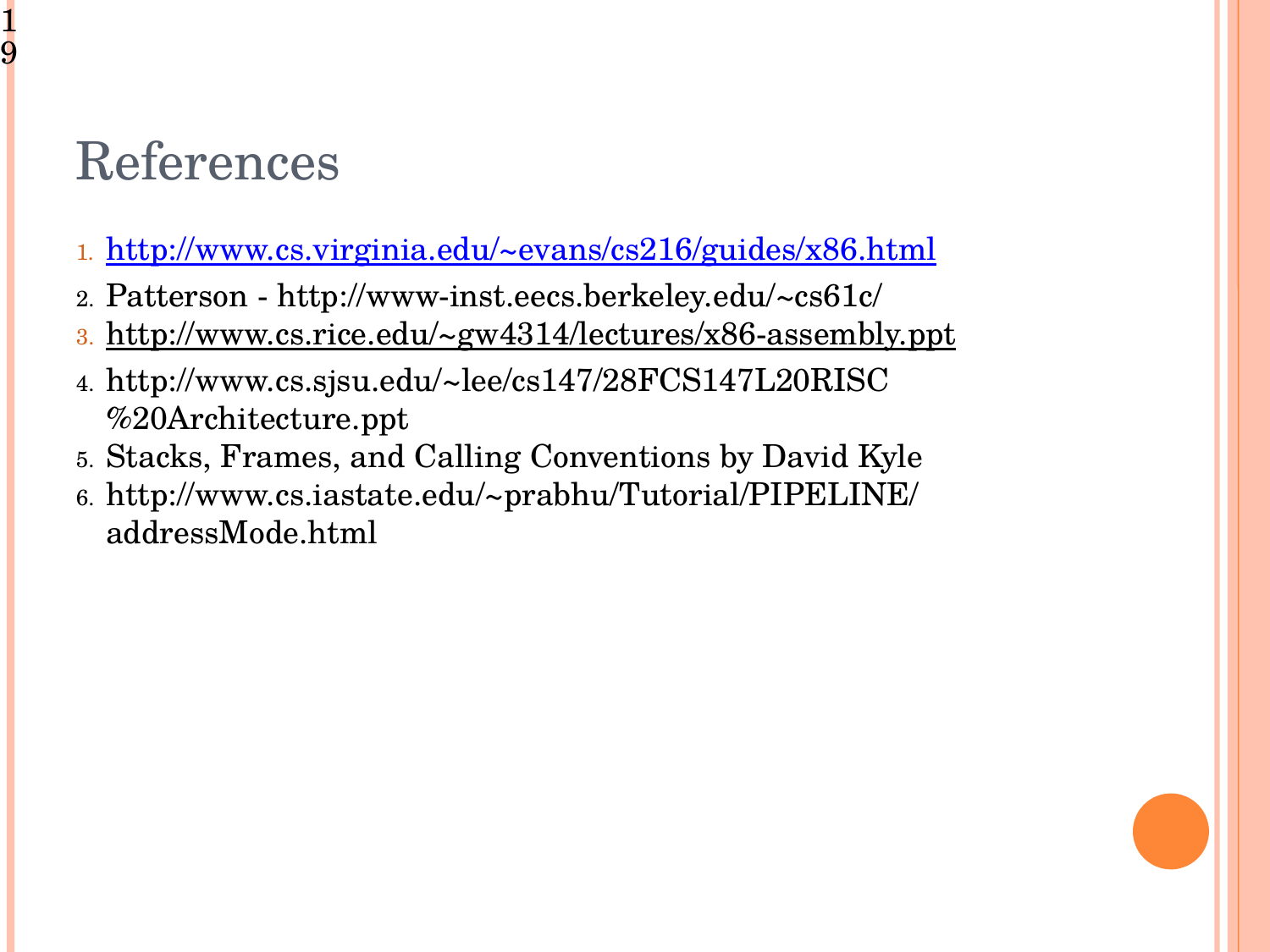

19
References
http://www.cs.virginia.edu/~evans/cs216/guides/x86.html
Patterson - http://www-inst.eecs.berkeley.edu/~cs61c/
http://www.cs.rice.edu/~gw4314/lectures/x86-assembly.ppt
http://www.cs.sjsu.edu/~lee/cs147/28FCS147L20RISC%20Architecture.ppt
Stacks, Frames, and Calling Conventions by David Kyle
http://www.cs.iastate.edu/~prabhu/Tutorial/PIPELINE/addressMode.html